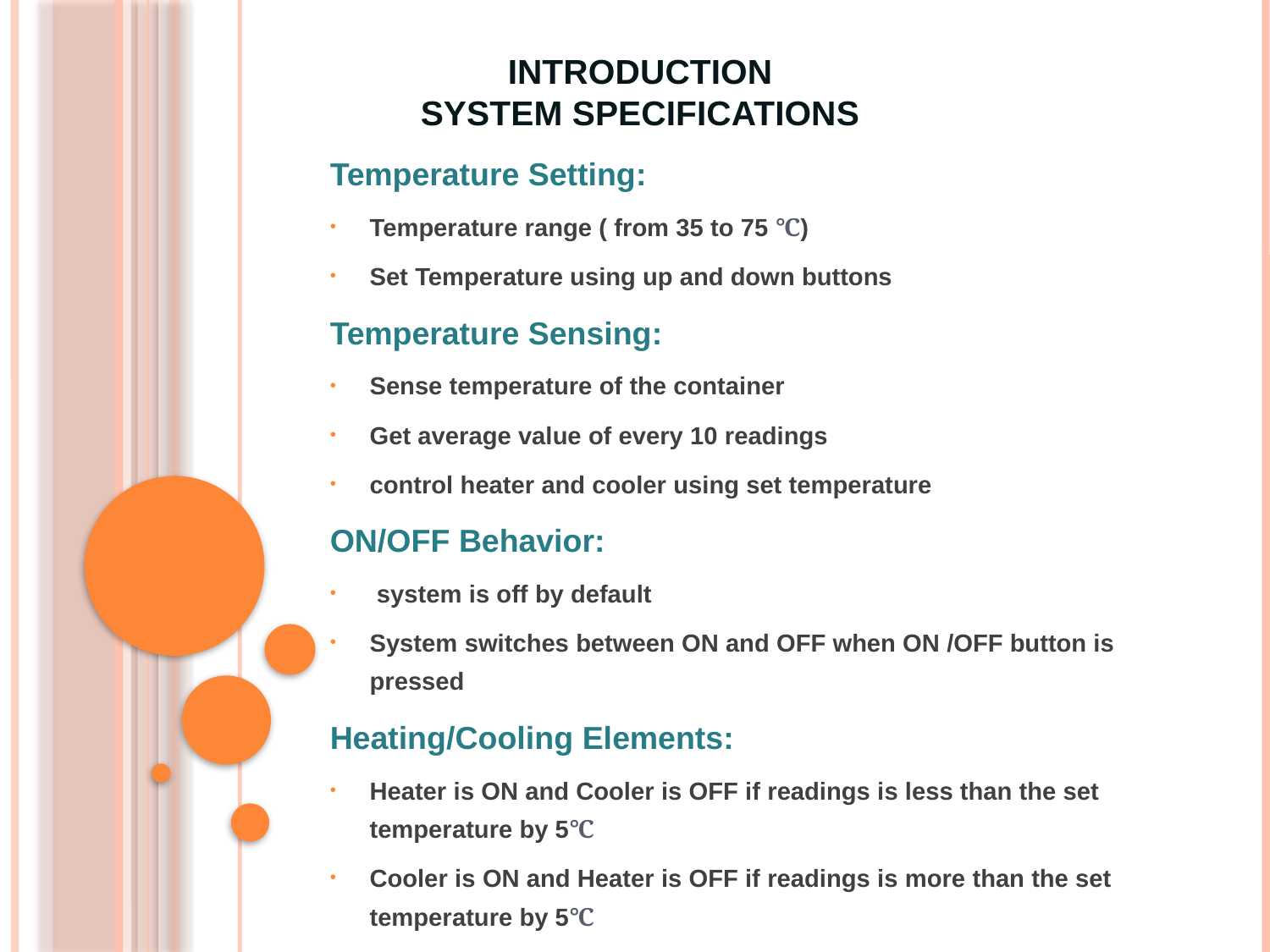

# Introduction System Specifications
Temperature Setting:
Temperature range ( from 35 to 75 ℃)
Set Temperature using up and down buttons
Temperature Sensing:
Sense temperature of the container
Get average value of every 10 readings
control heater and cooler using set temperature
ON/OFF Behavior:
 system is off by default
System switches between ON and OFF when ON /OFF button is pressed
Heating/Cooling Elements:
Heater is ON and Cooler is OFF if readings is less than the set temperature by 5℃
Cooler is ON and Heater is OFF if readings is more than the set temperature by 5℃